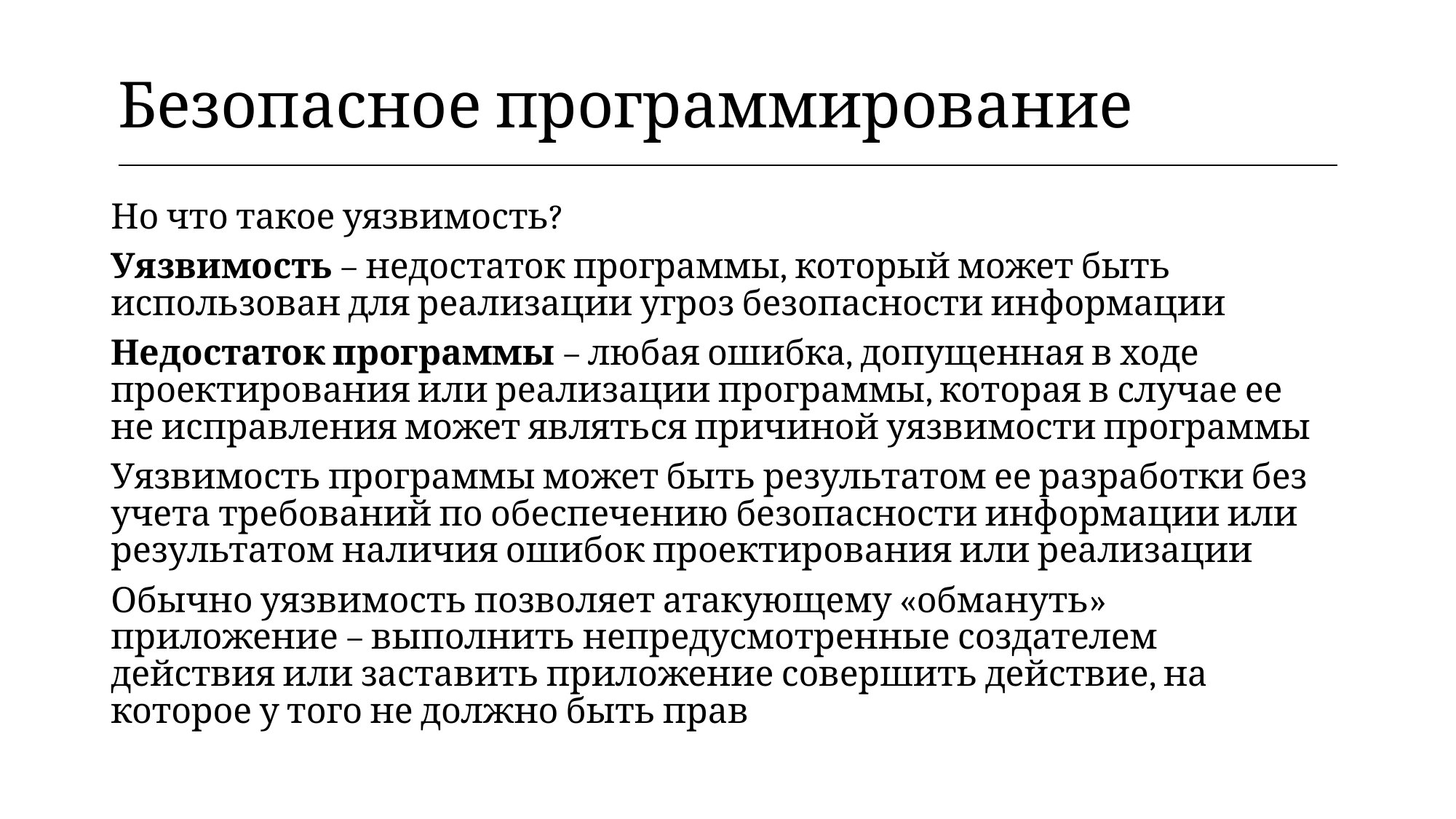

| Безопасное программирование |
| --- |
Но что такое уязвимость?
Уязвимость – недостаток программы, который может быть использован для реализации угроз безопасности информации
Недостаток программы – любая ошибка, допущенная в ходе проектирования или реализации программы, которая в случае ее не исправления может являться причиной уязвимости программы
Уязвимость программы может быть результатом ее разработки без учета требований по обеспечению безопасности информации или результатом наличия ошибок проектирования или реализации
Обычно уязвимость позволяет атакующему «обмануть» приложение – выполнить непредусмотренные создателем действия или заставить приложение совершить действие, на которое у того не должно быть прав